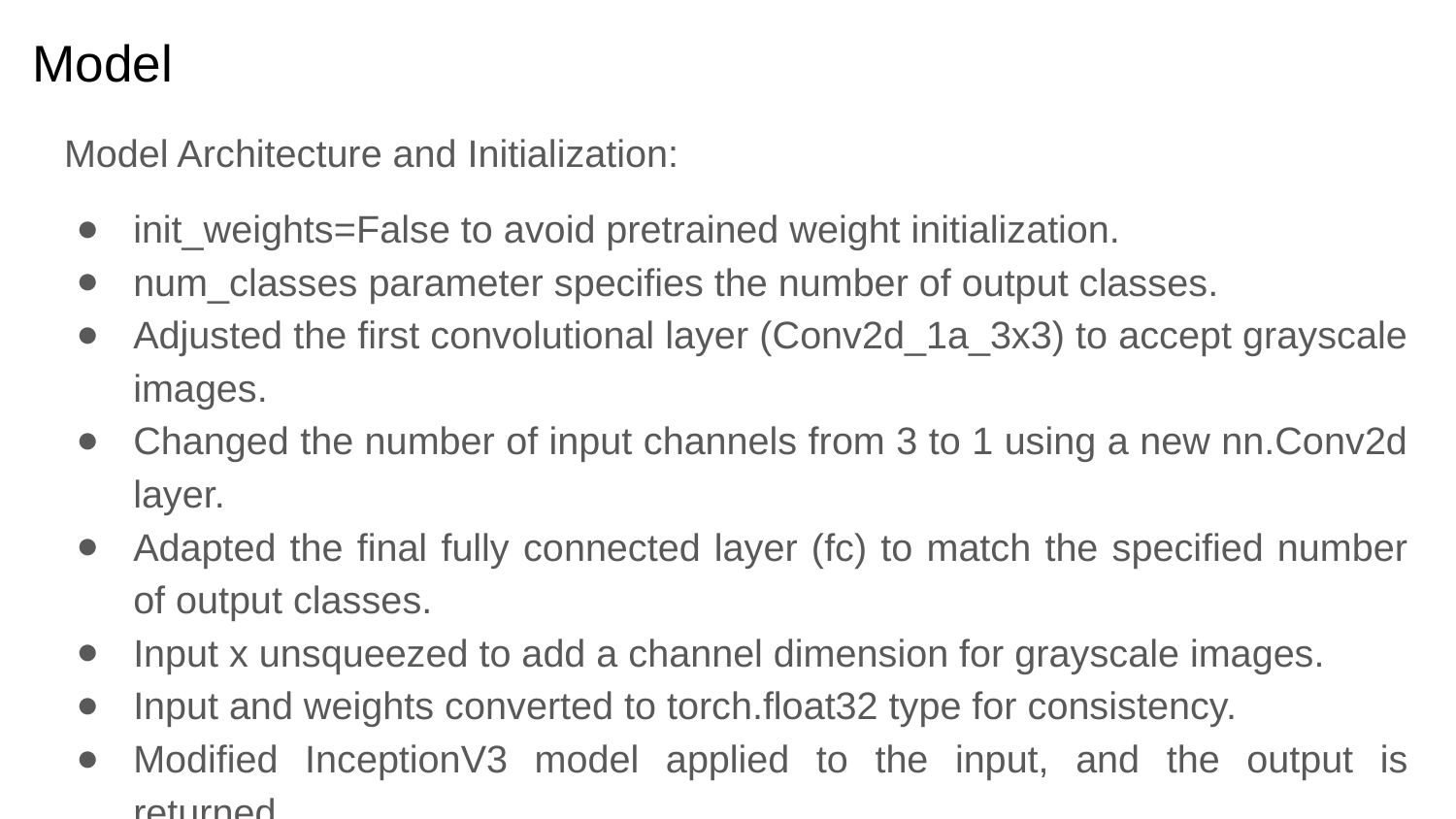

# Model
Model Architecture and Initialization:
init_weights=False to avoid pretrained weight initialization.
num_classes parameter specifies the number of output classes.
Adjusted the first convolutional layer (Conv2d_1a_3x3) to accept grayscale images.
Changed the number of input channels from 3 to 1 using a new nn.Conv2d layer.
Adapted the final fully connected layer (fc) to match the specified number of output classes.
Input x unsqueezed to add a channel dimension for grayscale images.
Input and weights converted to torch.float32 type for consistency.
Modified InceptionV3 model applied to the input, and the output is returned.